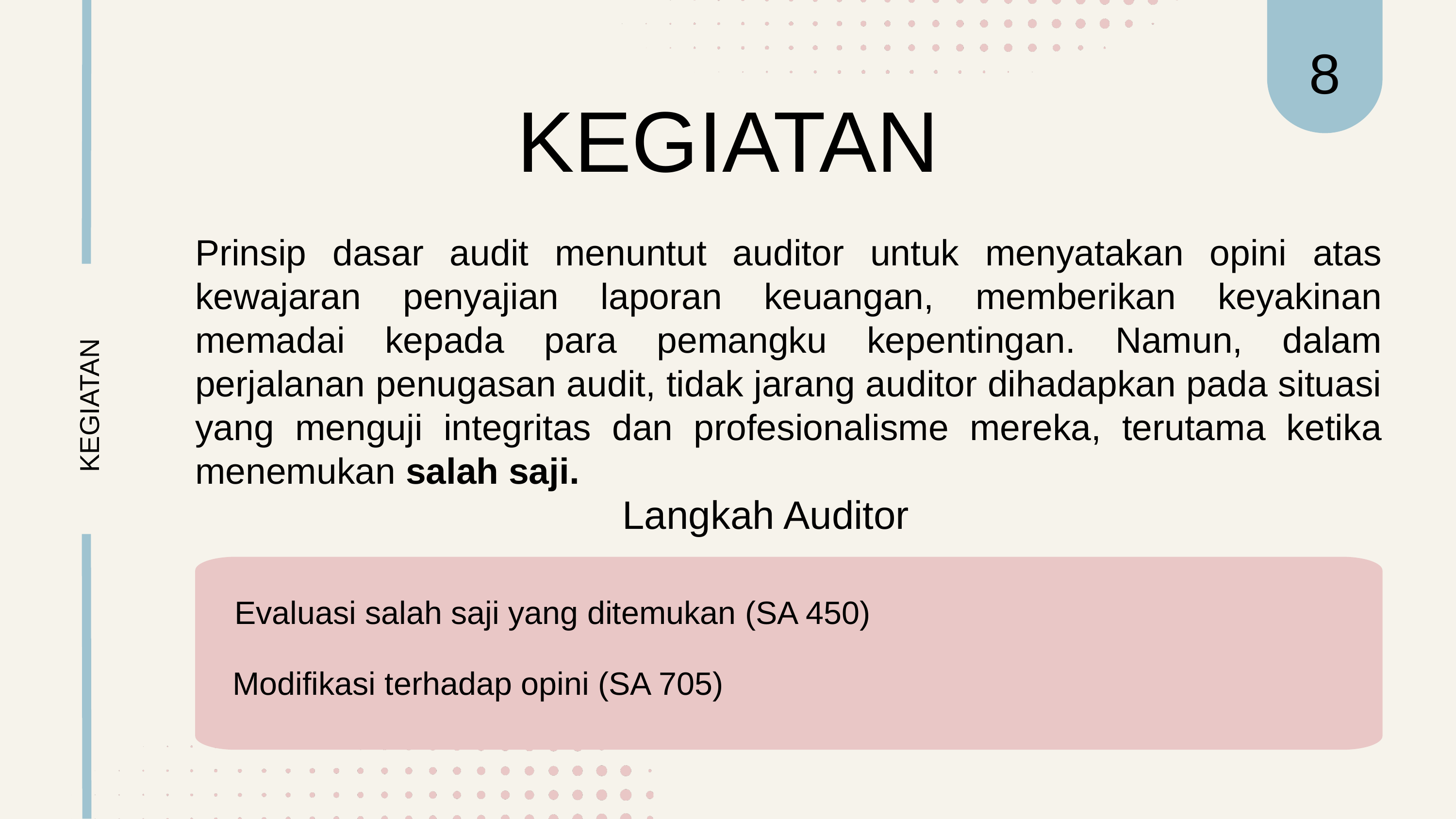

8

KEGIATAN
Prinsip dasar audit menuntut auditor untuk menyatakan opini atas kewajaran penyajian laporan keuangan, memberikan keyakinan memadai kepada para pemangku kepentingan. Namun, dalam perjalanan penugasan audit, tidak jarang auditor dihadapkan pada situasi yang menguji integritas dan profesionalisme mereka, terutama ketika menemukan salah saji.
 KEGIATAN
Langkah Auditor

Evaluasi salah saji yang ditemukan (SA 450)
Modifikasi terhadap opini (SA 705)